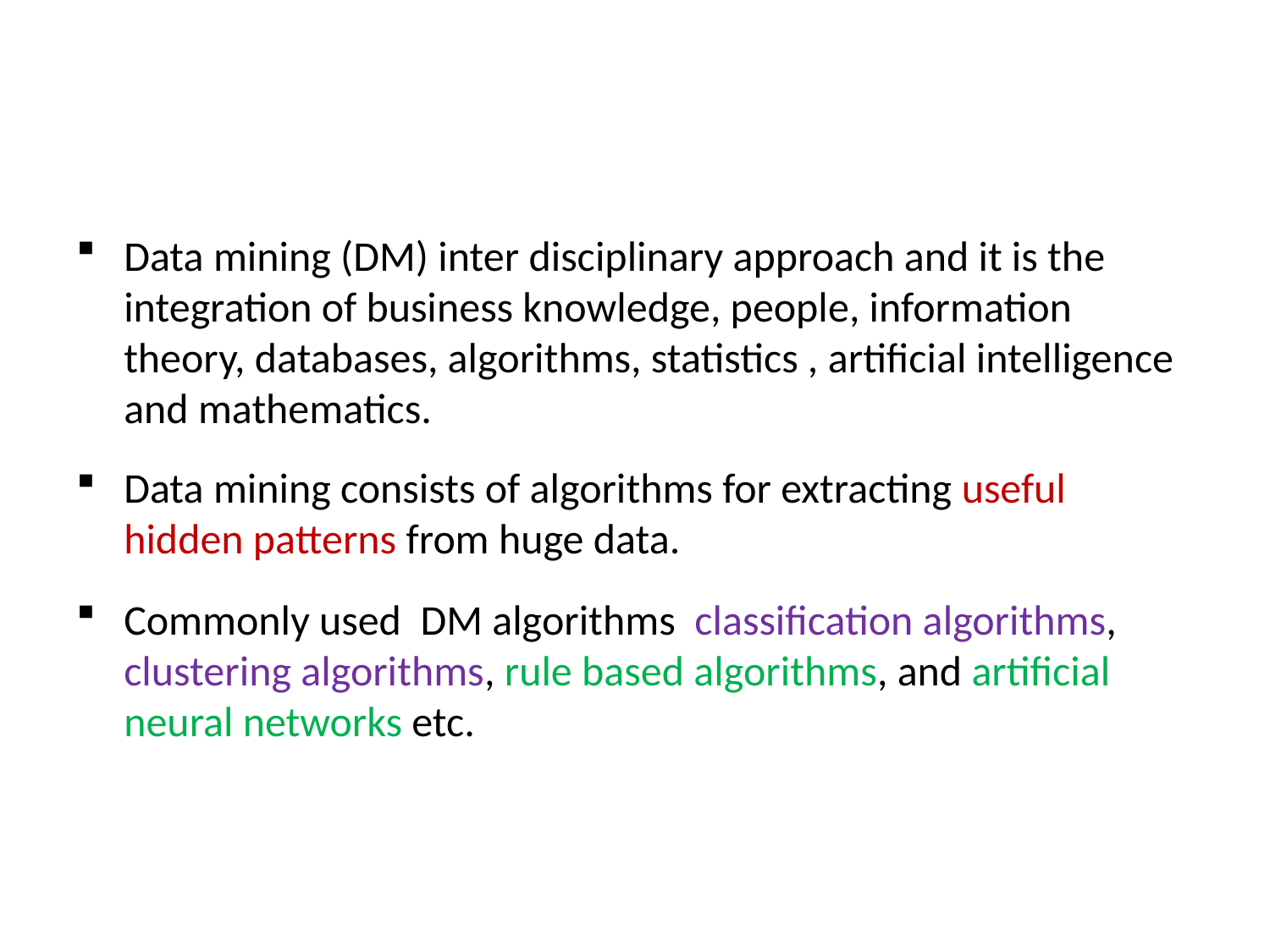

#
Data mining (DM) inter disciplinary approach and it is the integration of business knowledge, people, information  theory, databases, algorithms, statistics , artificial intelligence and mathematics.
Data mining consists of algorithms for extracting useful hidden patterns from huge data.
Commonly used  DM algorithms  classification algorithms, clustering algorithms, rule based algorithms, and artificial      neural networks etc.